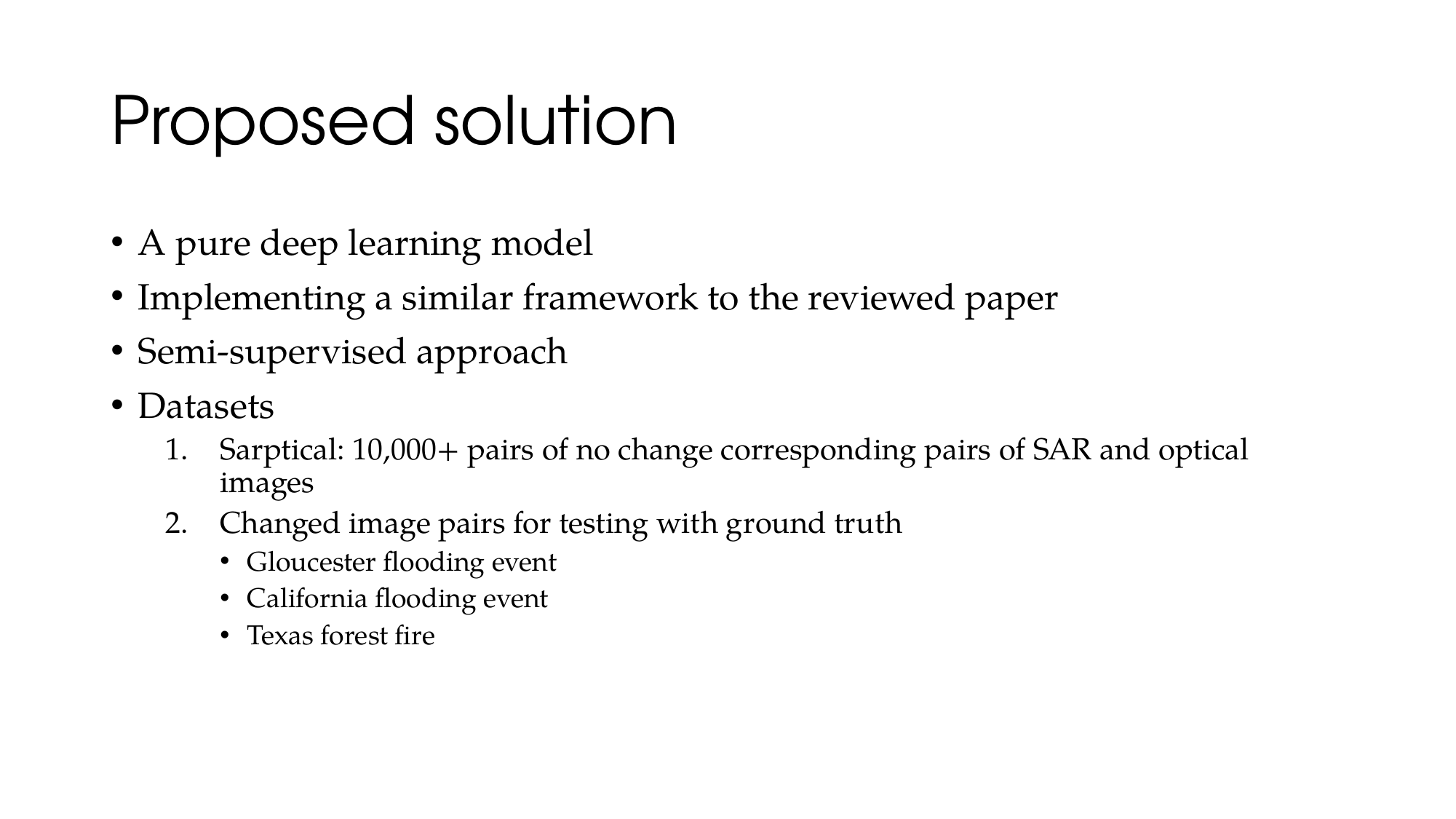

# Proposed solution
A pure deep learning model
Implementing a similar framework to the reviewed paper
Semi-supervised approach
Datasets
Sarptical: 10,000+ pairs of no change corresponding pairs of SAR and optical images
Changed image pairs for testing with ground truth
Gloucester flooding event
California flooding event
Texas forest fire